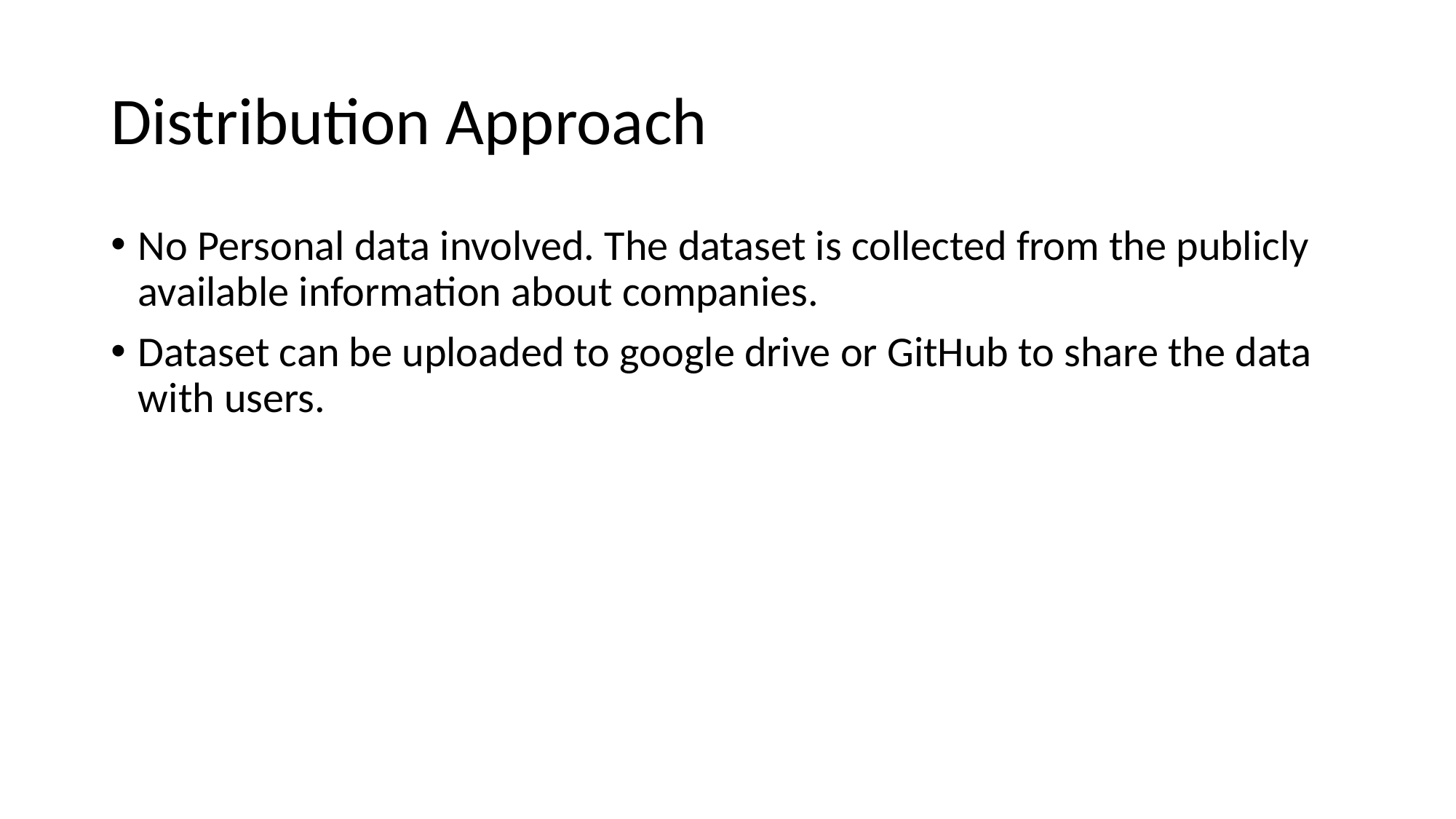

# Distribution Approach
No Personal data involved. The dataset is collected from the publicly available information about companies.
Dataset can be uploaded to google drive or GitHub to share the data with users.